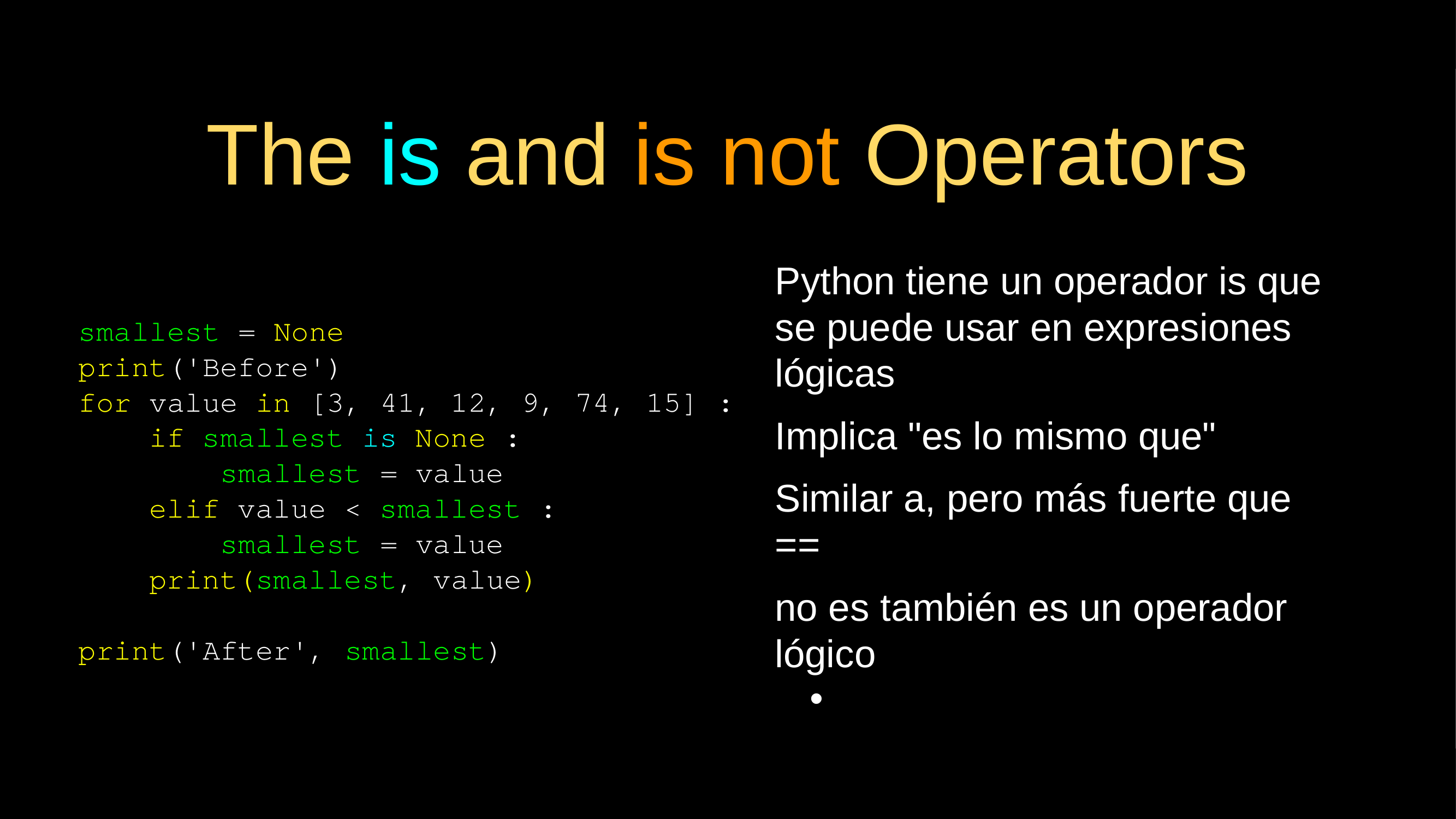

# The is and is not Operators
Python tiene un operador is que se puede usar en expresiones lógicas
Implica "es lo mismo que"
Similar a, pero más fuerte que ==
no es también es un operador lógico

smallest = None
print('Before')
for value in [3, 41, 12, 9, 74, 15] :
    if smallest is None :
        smallest = value
    elif value < smallest :
        smallest = value
    print(smallest, value)

print('After', smallest)